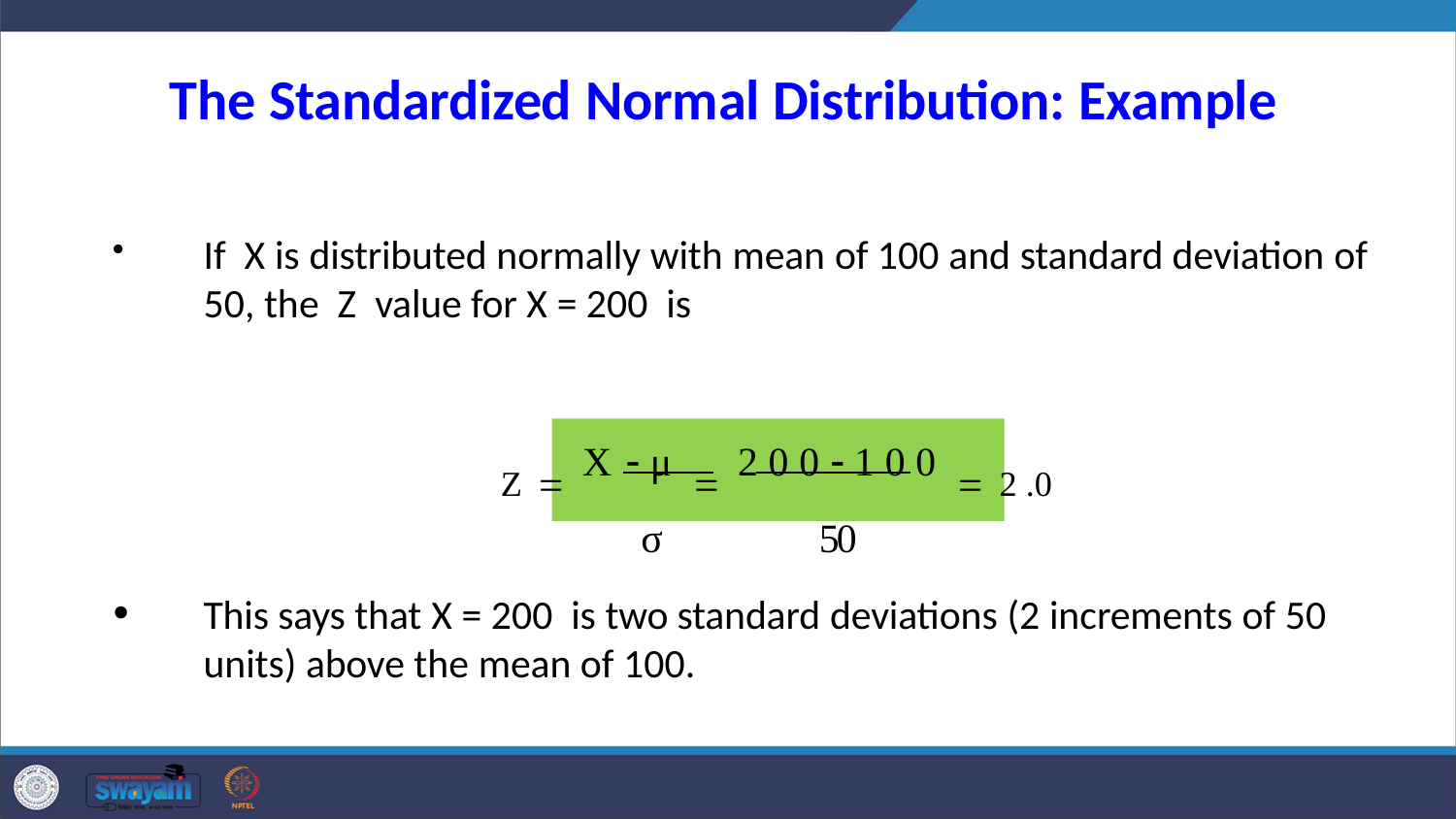

# The Standardized Normal Distribution: Example
If X is distributed normally with mean of 100 and standard deviation of  50, the Z  value for X = 200 is

Z =  X − μ  =  2 0 0 − 1 0 0  = 2 .0
σ	50
This says that X = 200 is two standard deviations (2 increments of 50  units) above the mean of 100.